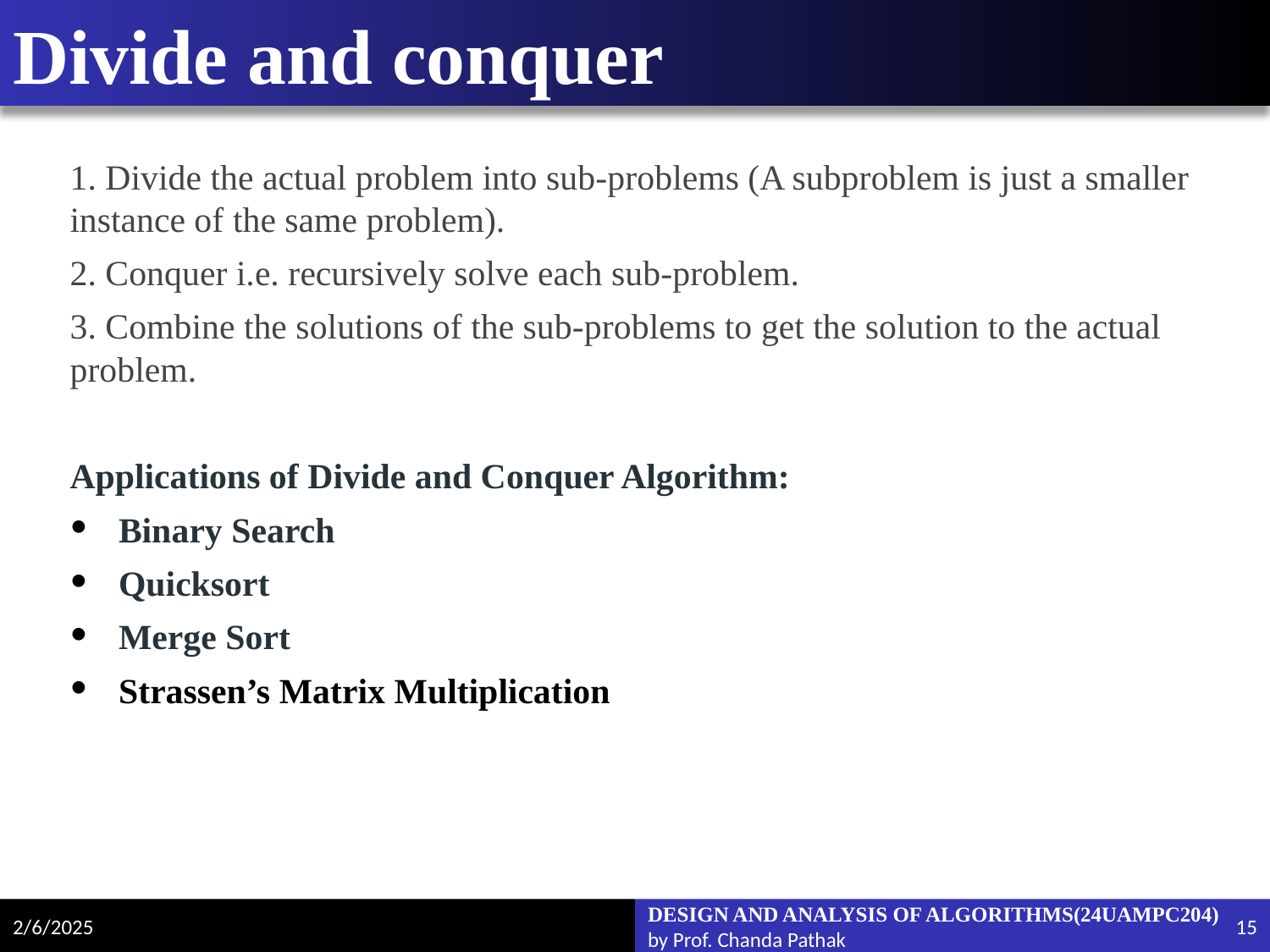

# Divide and conquer
1. Divide the actual problem into sub-problems (A subproblem is just a smaller instance of the same problem).
2. Conquer i.e. recursively solve each sub-problem.
3. Combine the solutions of the sub-problems to get the solution to the actual problem.

Applications of Divide and Conquer Algorithm:
Binary Search
Quicksort
Merge Sort
Strassen’s Matrix Multiplication

2/6/2025
DESIGN AND ANALYSIS OF ALGORITHMS(24UAMPC204)
by Prof. Chanda Pathak
15